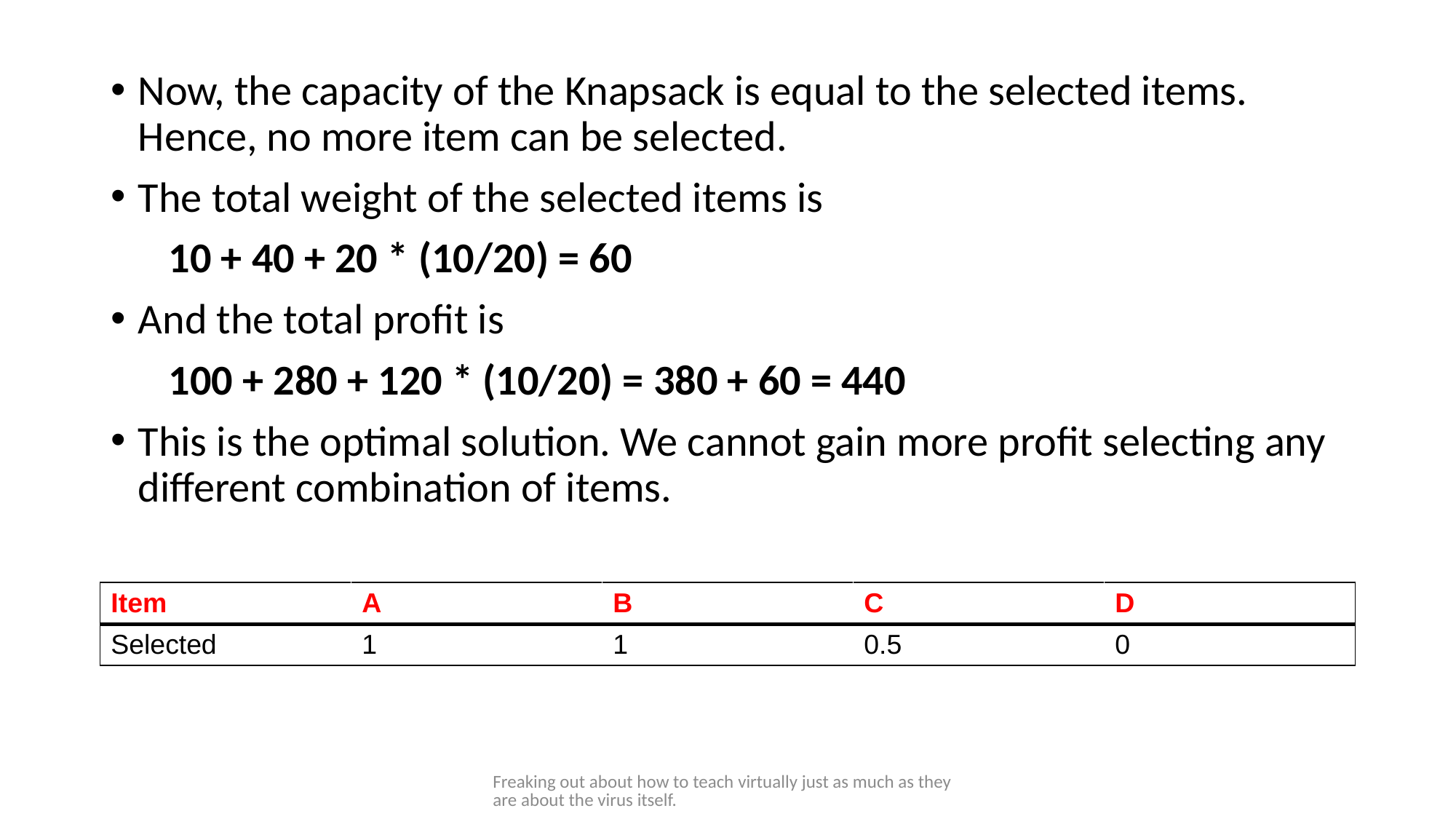

Now, the capacity of the Knapsack is equal to the selected items. Hence, no more item can be selected.
The total weight of the selected items is
      10 + 40 + 20 * (10/20) = 60
And the total profit is
      100 + 280 + 120 * (10/20) = 380 + 60 = 440
This is the optimal solution. We cannot gain more profit selecting any different combination of items.

| Item | A | B | C | D |
| --- | --- | --- | --- | --- |
| Selected | 1 | 1 | 0.5 | 0 |
Freaking out about how to teach virtually just as much as they are about the virus itself.